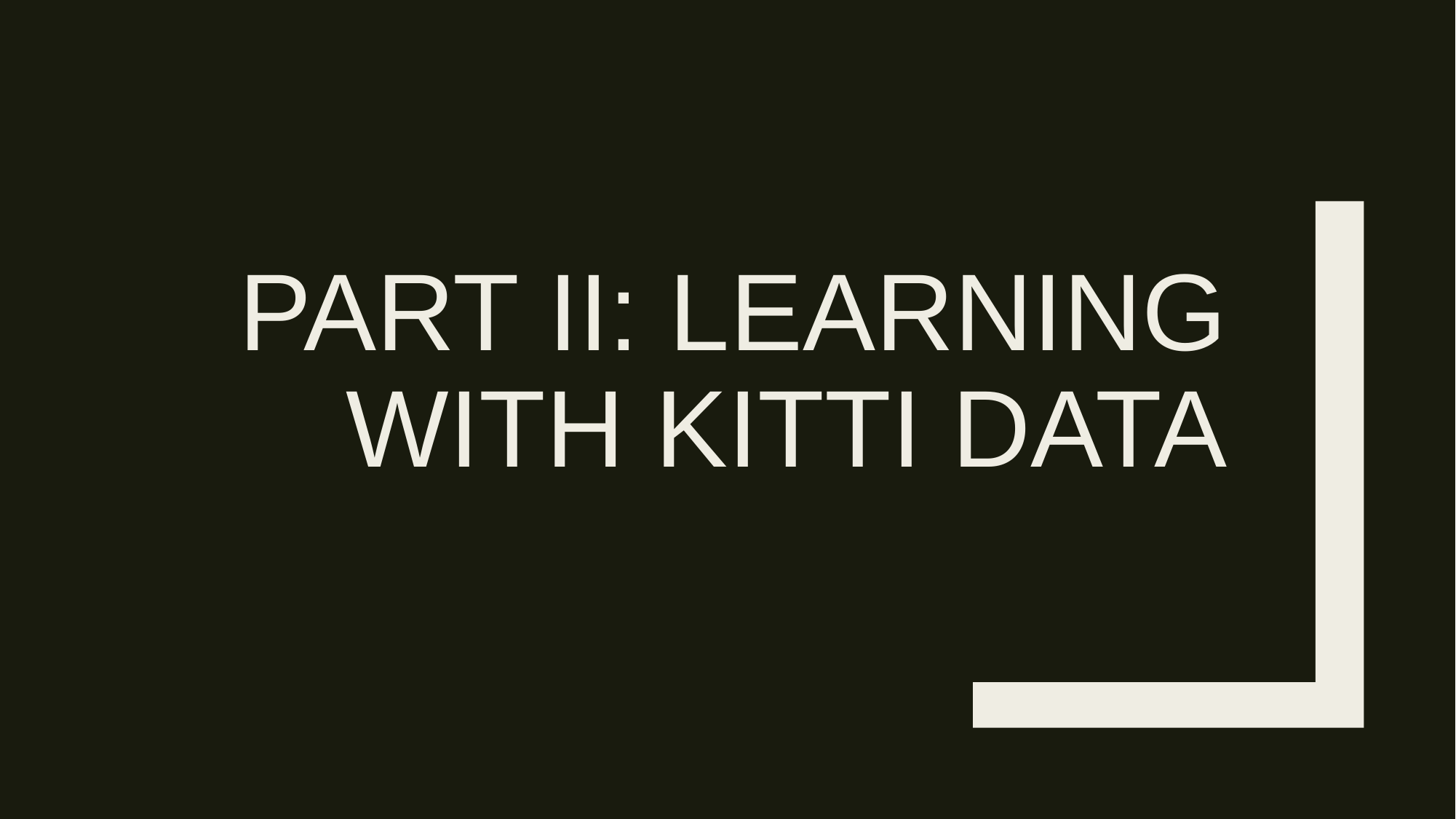

# Part II: Learning with Kitti Data